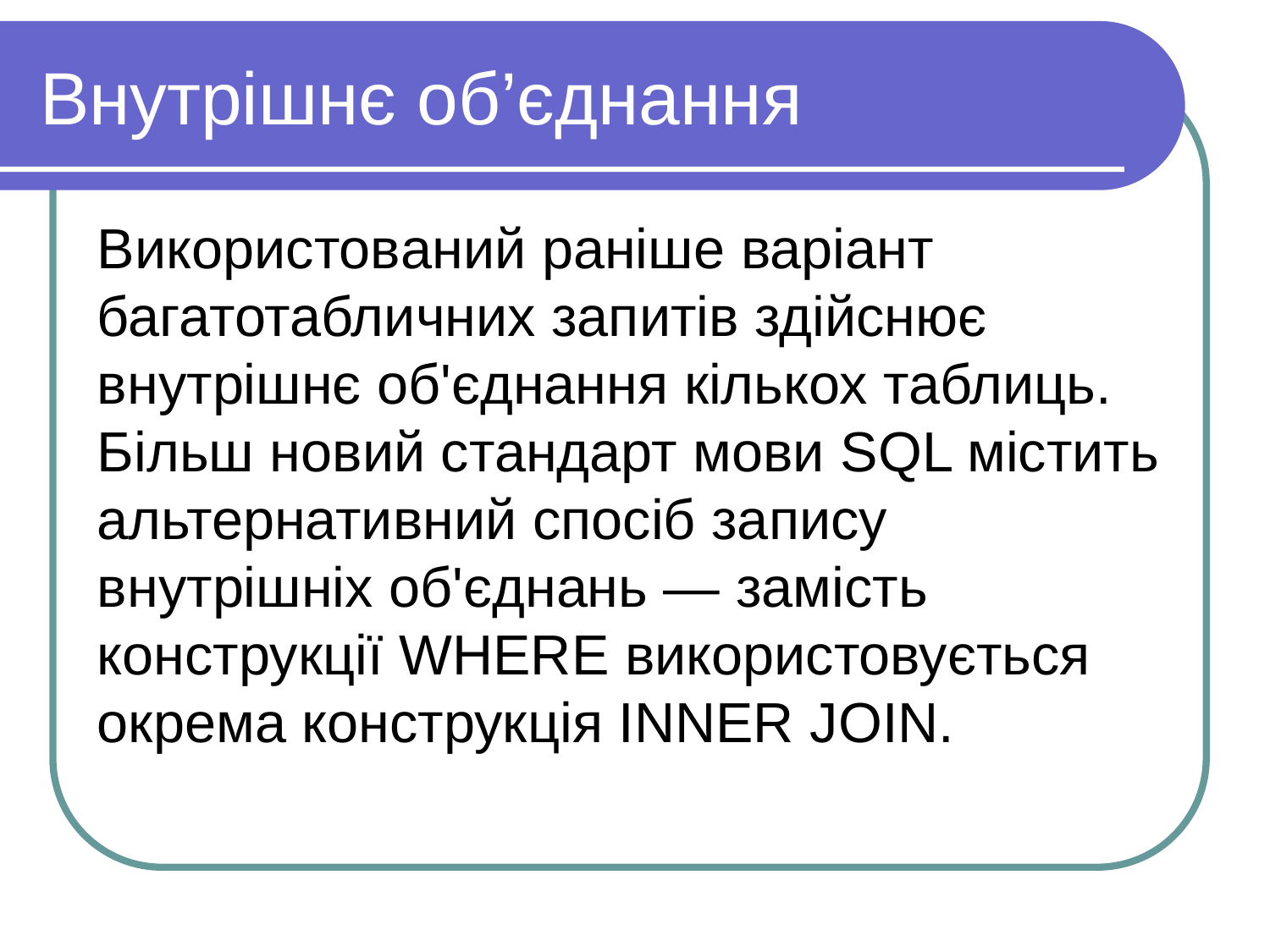

Внутрішнє об’єднання
Використований раніше варіант багатотабличних запитів здійснює внутрішнє об'єднання кількох таблиць. Більш новий стандарт мови SQL містить альтернативний спосіб запису внутрішніх об'єднань — замість конструкції WHERE використовується окрема конструкція INNER JOIN.